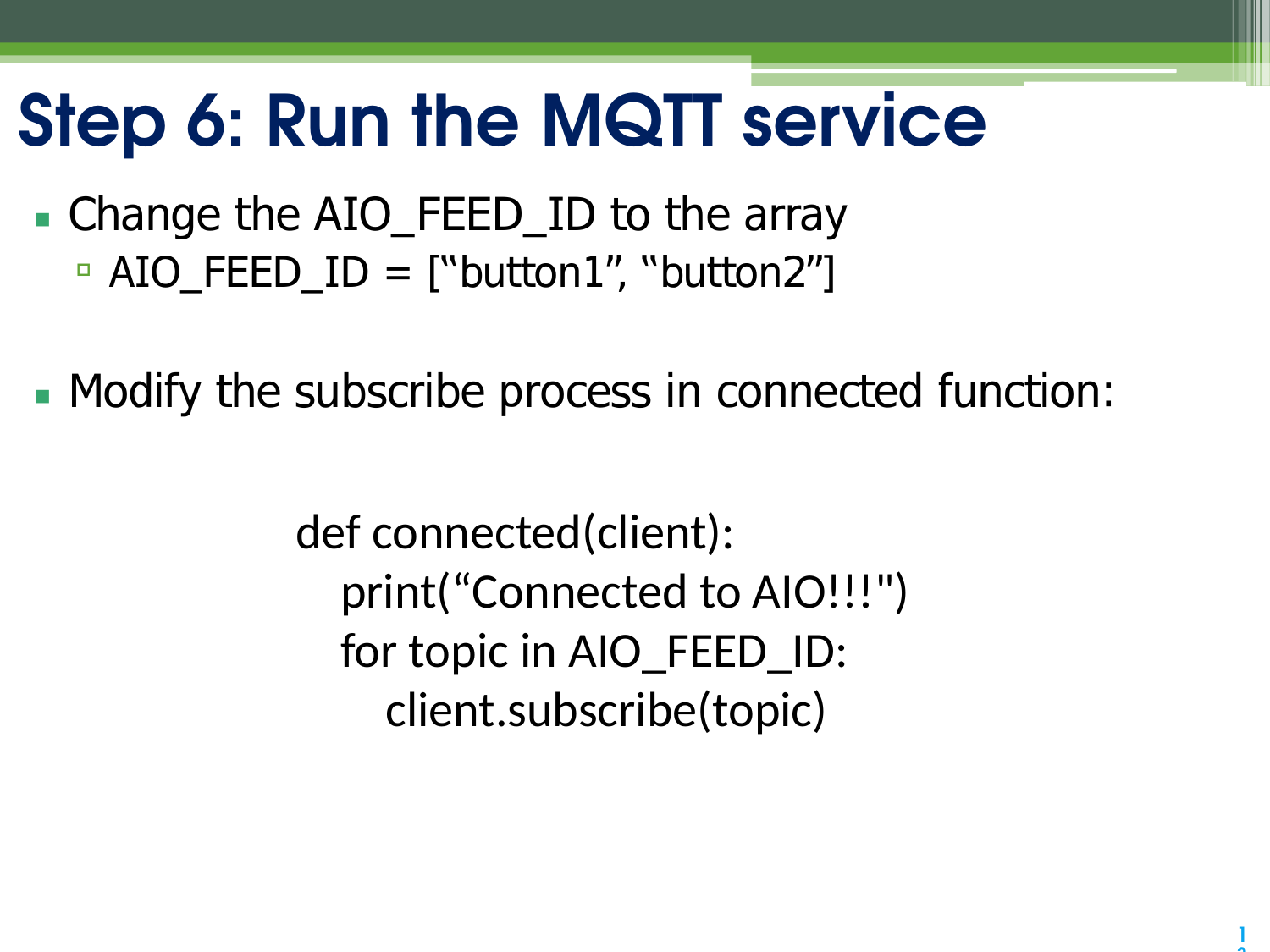

# Step 6: Run the MQTT service
Change the AIO_FEED_ID to the array
AIO_FEED_ID = [“button1”, “button2”]

Modify the subscribe process in connected function:

def connected(client):
    print(“Connected to AIO!!!")
    for topic in AIO_FEED_ID:
        client.subscribe(topic)